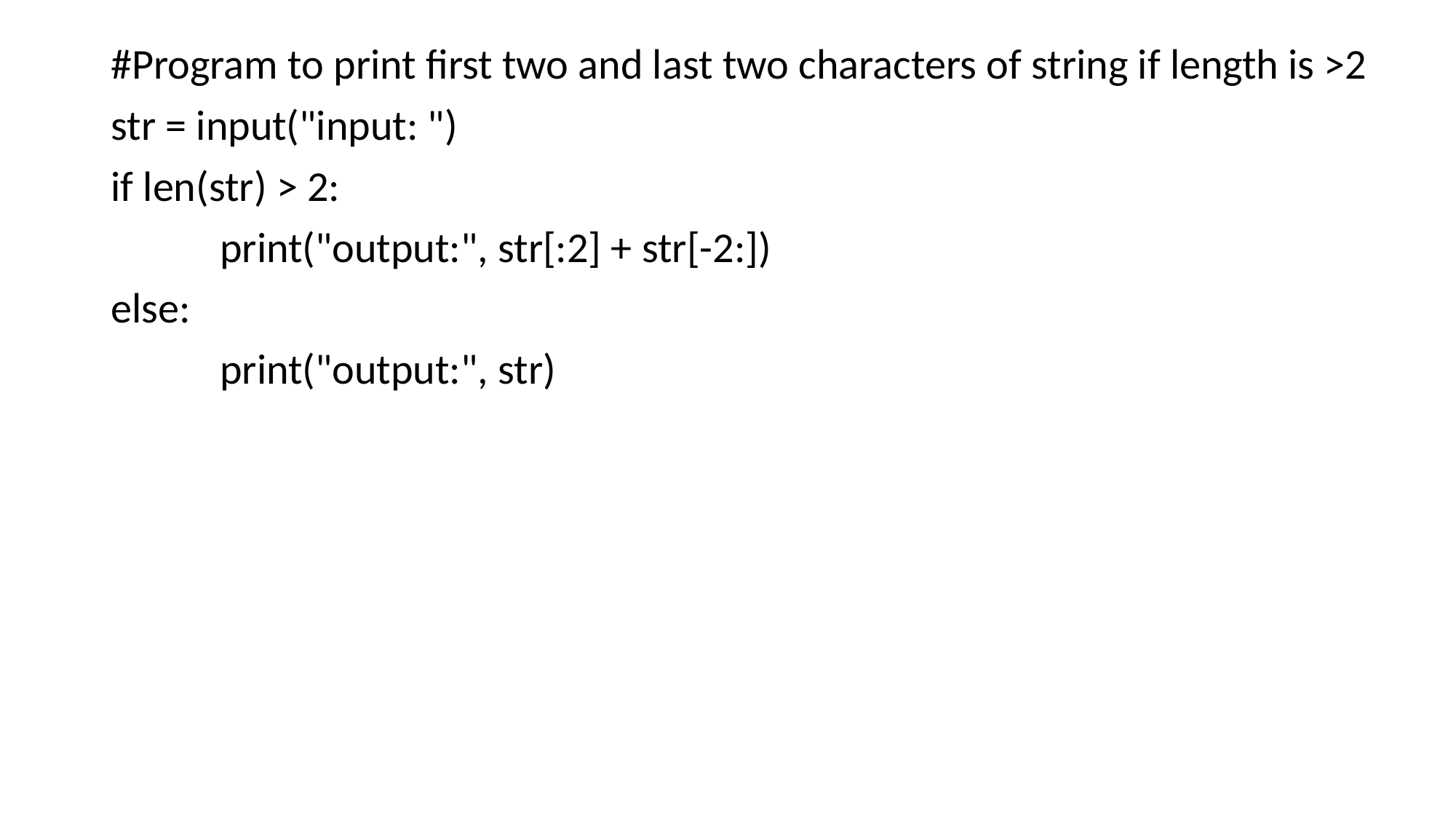

#Program to print first two and last two characters of string if length is >2
str = input("input: ")
if len(str) > 2:
	print("output:", str[:2] + str[-2:])
else:
	print("output:", str)